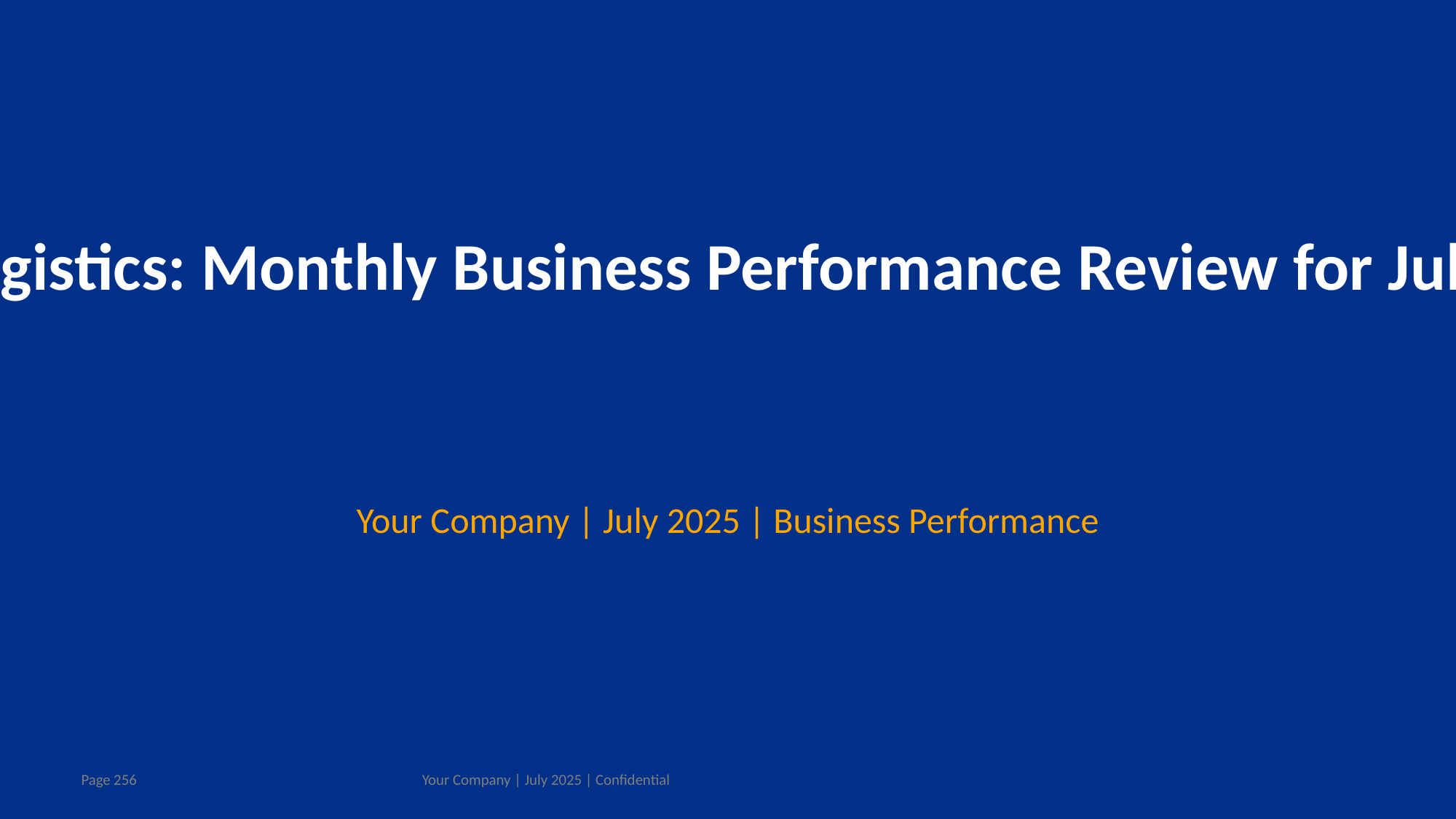

ABC Logistics: Monthly Business Performance Review for July 2025
Your Company | July 2025 | Business Performance
Your Company | July 2025 | Confidential
Page 256